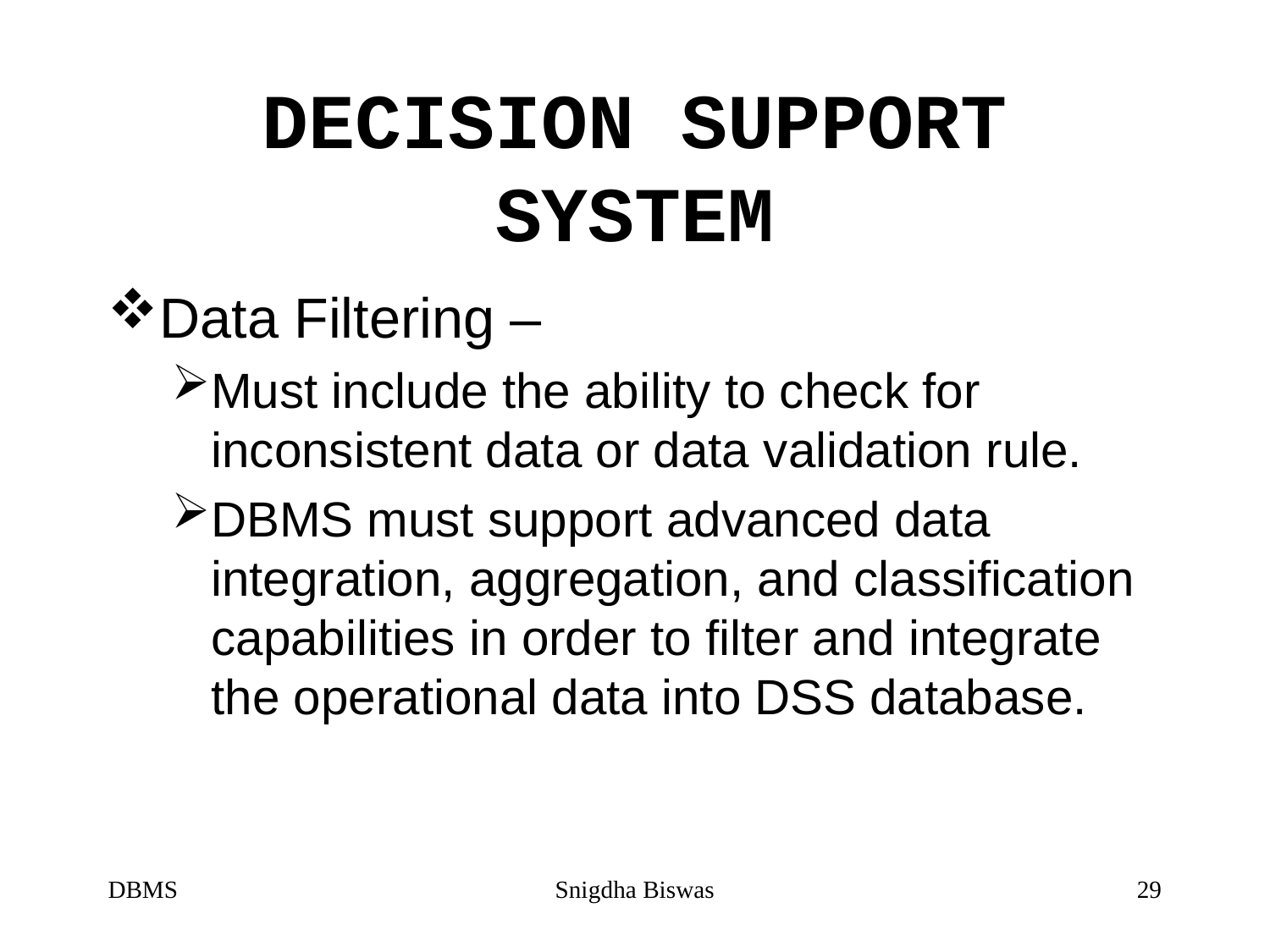

# DECISION SUPPORT SYSTEM
Data Filtering –
Must include the ability to check for inconsistent data or data validation rule.
DBMS must support advanced data integration, aggregation, and classification  capabilities in order to filter and integrate the operational data into DSS database.
DBMS
Snigdha Biswas
29